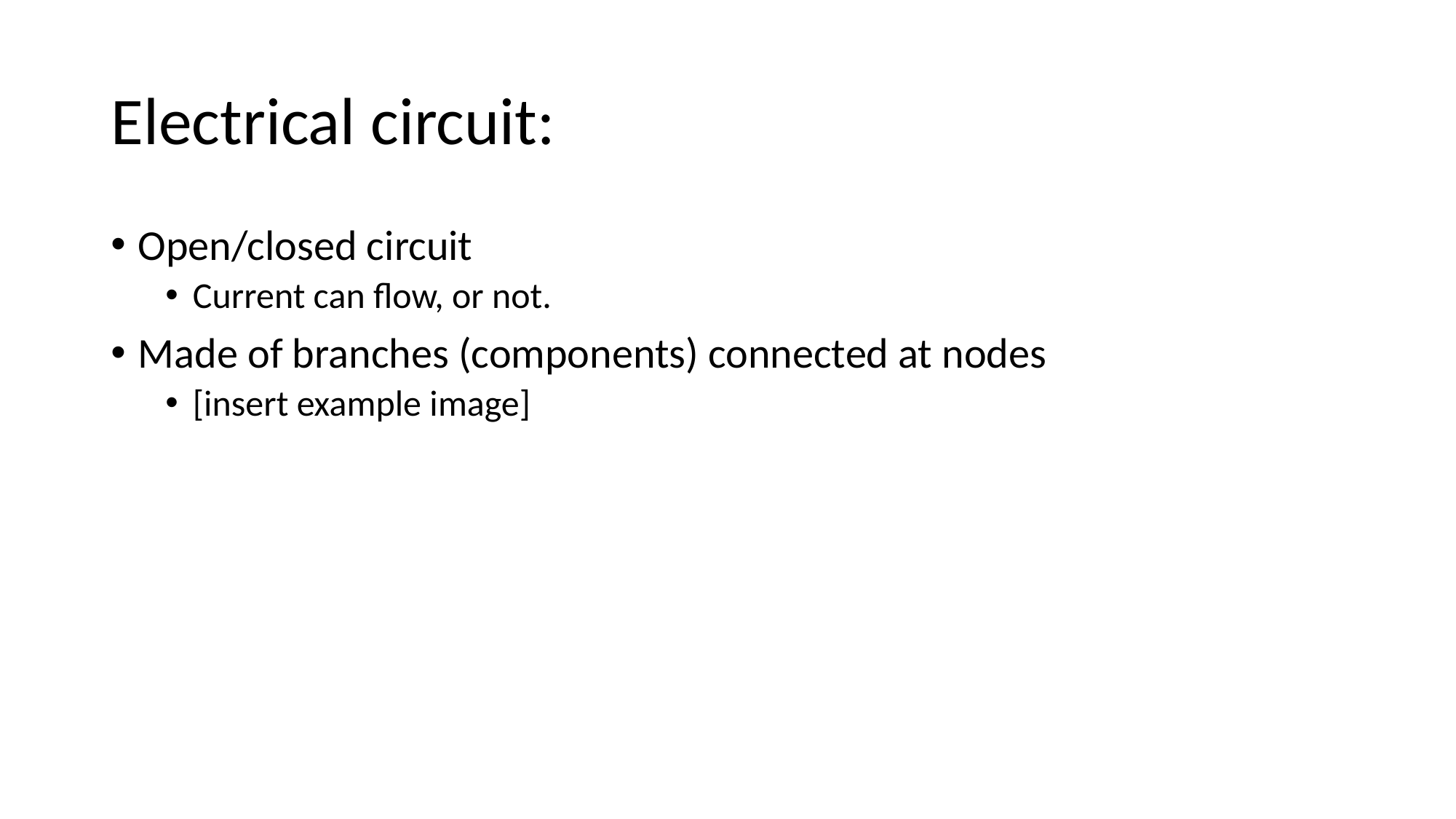

# Electrical circuit:
Open/closed circuit
Current can flow, or not.
Made of branches (components) connected at nodes
[insert example image]